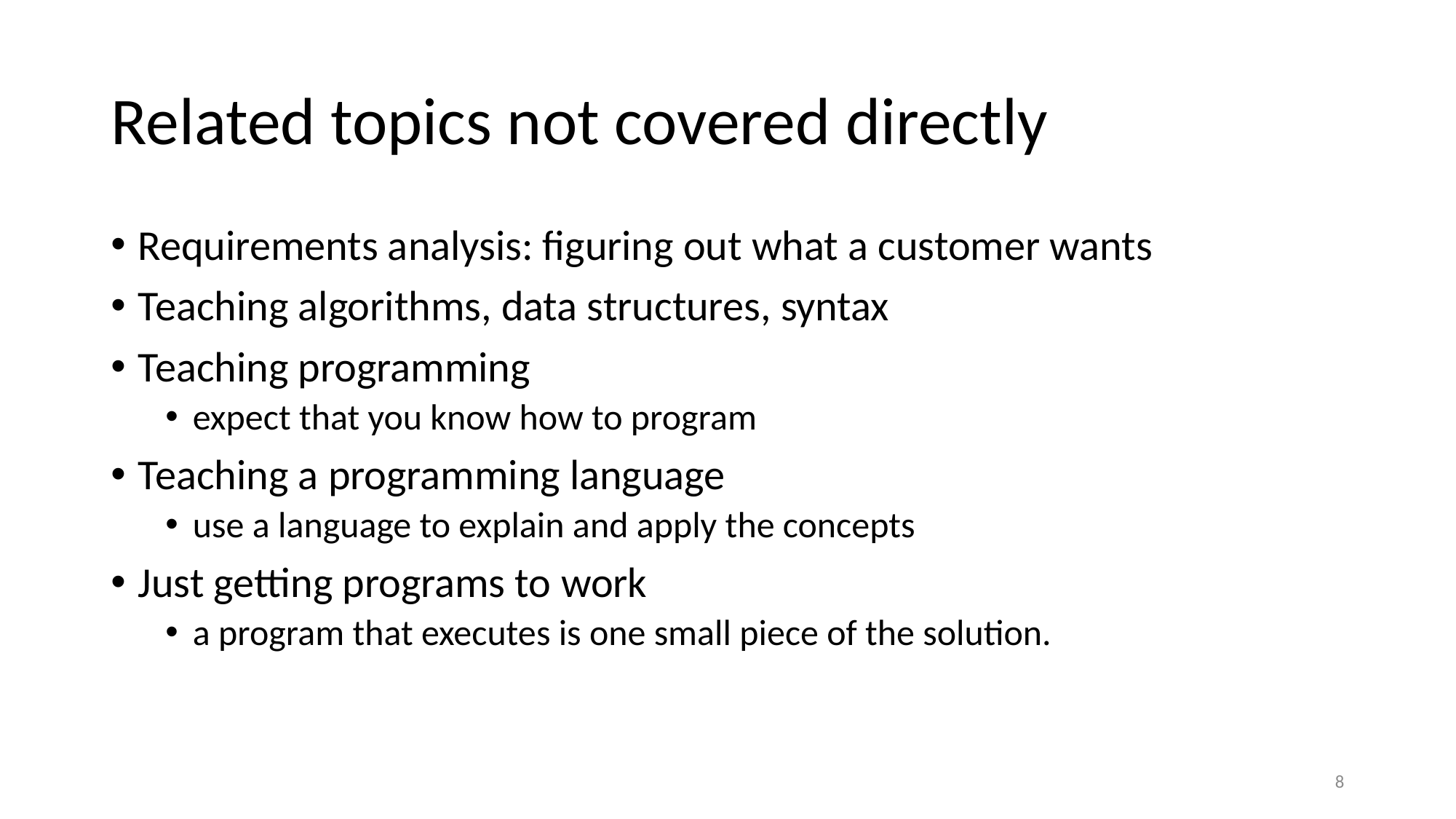

# Related topics not covered directly
Requirements analysis: ﬁguring out what a customer wants
Teaching algorithms, data structures, syntax
Teaching programming
expect that you know how to program
Teaching a programming language
use a language to explain and apply the concepts
Just getting programs to work
a program that executes is one small piece of the solution.
8